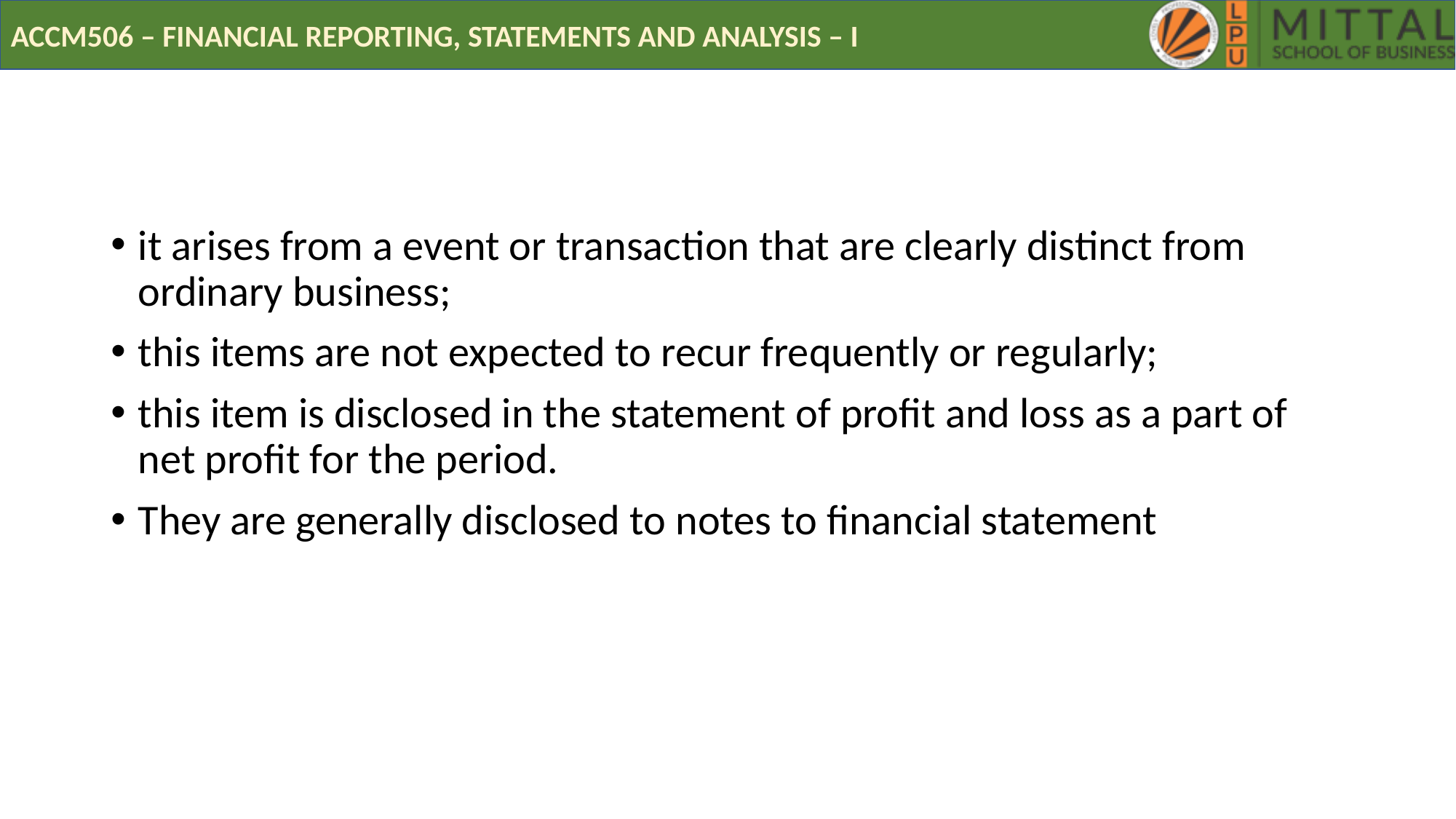

#
it arises from a event or transaction that are clearly distinct from ordinary business;
this items are not expected to recur frequently or regularly;
this item is disclosed in the statement of profit and loss as a part of net profit for the period.
They are generally disclosed to notes to financial statement